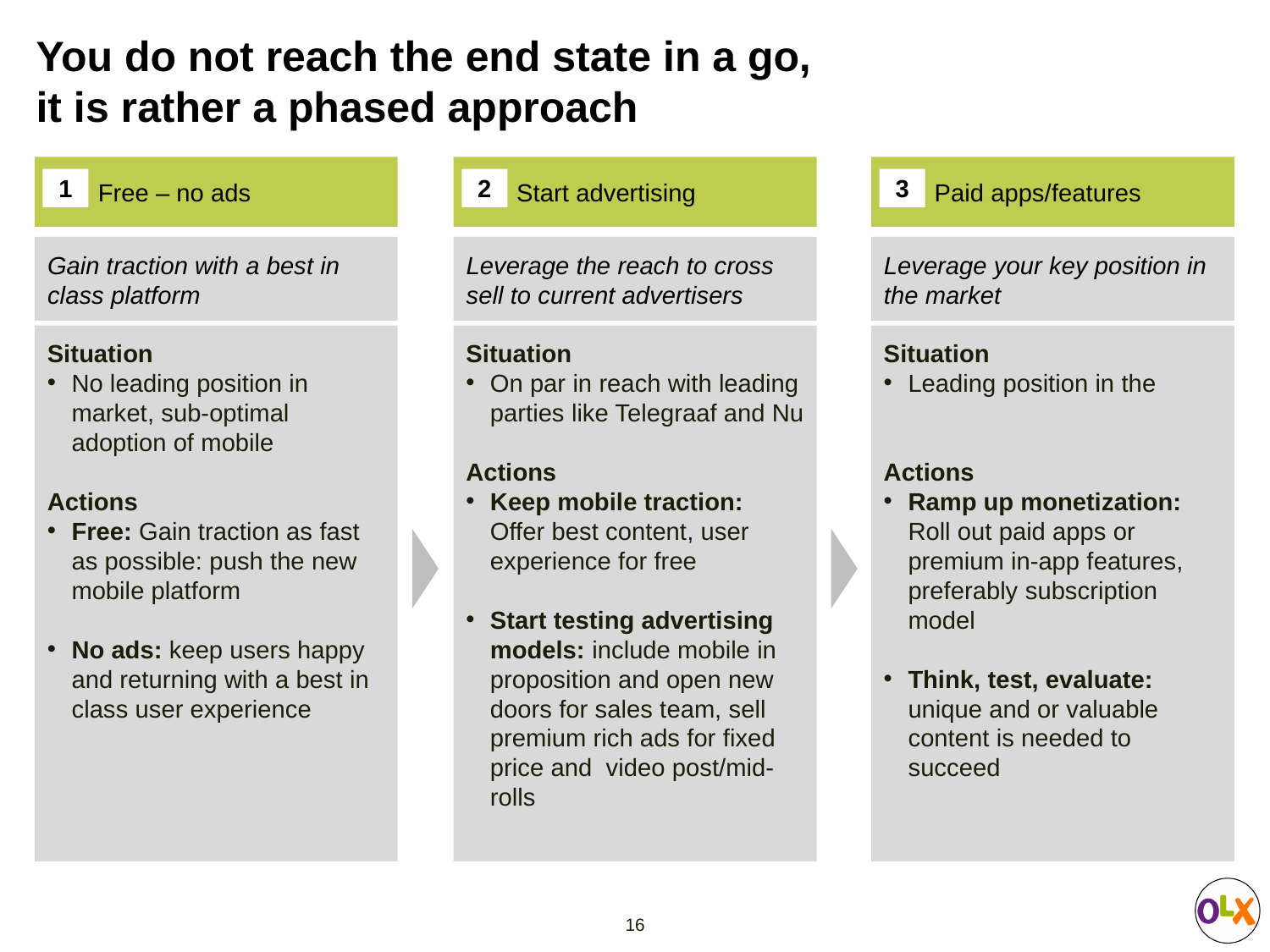

# You do not reach the end state in a go, it is rather a phased approach
Free – no ads
Start advertising
Paid apps/features
1
2
3
Gain traction with a best in class platform
Leverage the reach to cross sell to current advertisers
Leverage your key position in the market
Situation
No leading position in market, sub-optimal adoption of mobile

Actions
Free: Gain traction as fast as possible: push the new mobile platform

No ads: keep users happy and returning with a best in class user experience

Situation
On par in reach with leading parties like Telegraaf and Nu

Actions
Keep mobile traction: Offer best content, user experience for free

Start testing advertising models: include mobile in proposition and open new doors for sales team, sell premium rich ads for fixed price and  video post/mid-rolls
Situation
Leading position in the

Actions
Ramp up monetization: Roll out paid apps or premium in-app features, preferably subscription model

Think, test, evaluate: unique and or valuable content is needed to succeed